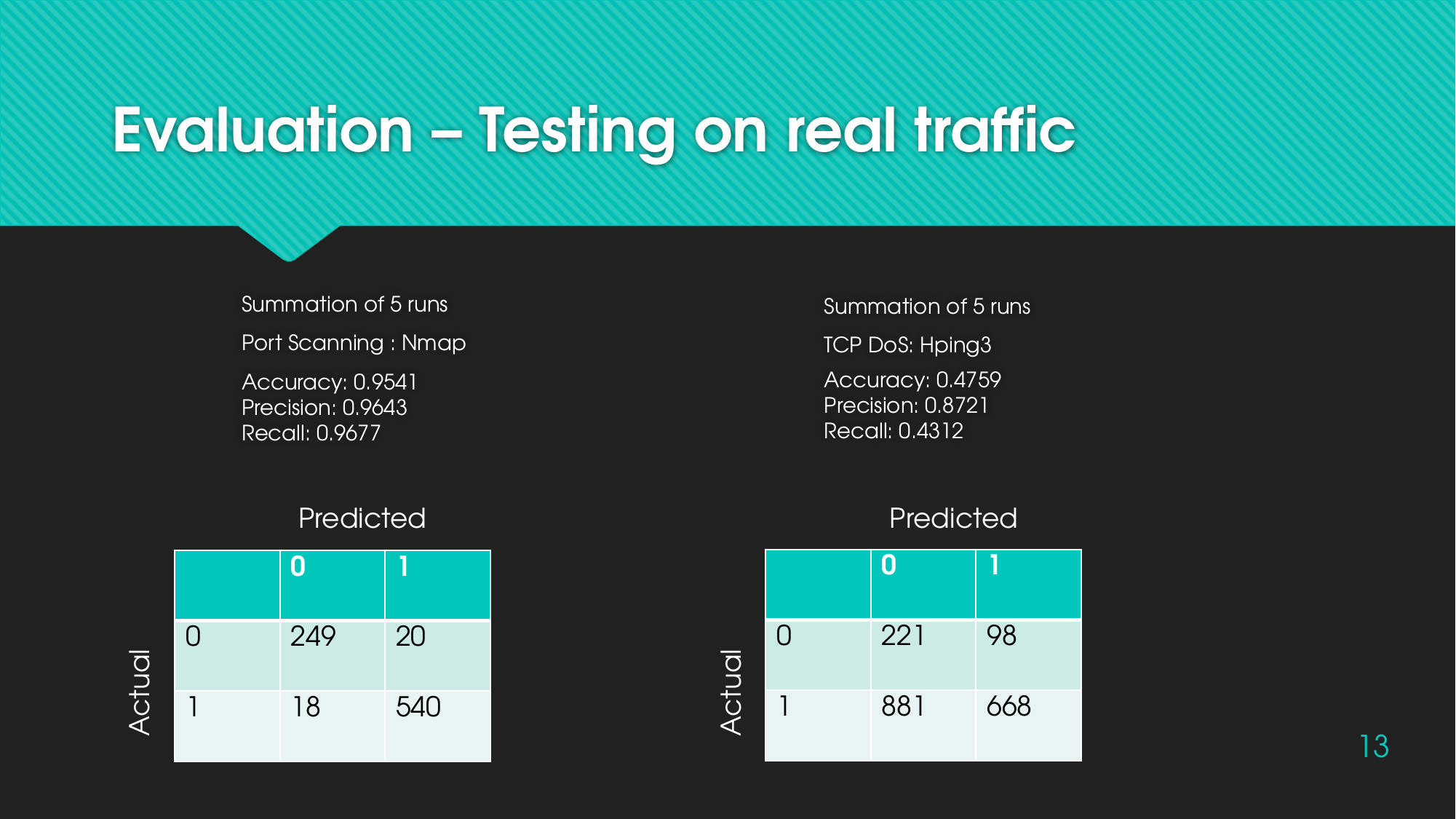

# Evaluation – Testing on real traffic
Summation of 5 runs
Port Scanning : Nmap
Accuracy: 0.9541
Precision: 0.9643
Recall: 0.9677
Summation of 5 runs
TCP DoS: Hping3
Accuracy: 0.4759
Precision: 0.8721
Recall: 0.4312
Predicted
Predicted
|  | 0 | 1 |
| --- | --- | --- |
| 0 | 221 | 98 |
| 1 | 881 | 668 |
|  | 0 | 1 |
| --- | --- | --- |
| 0 | 249 | 20 |
| 1 | 18 | 540 |
Actual
Actual
13